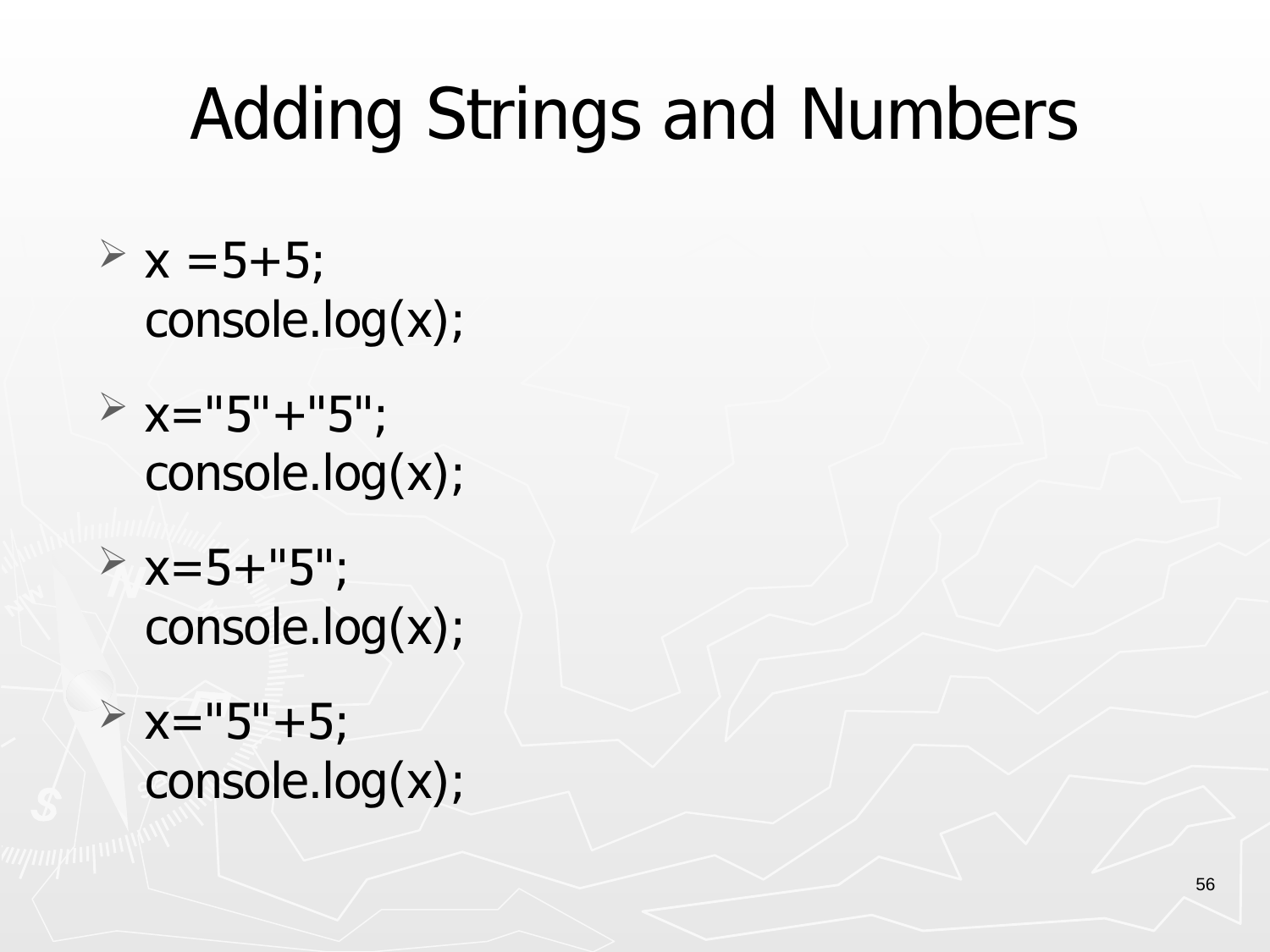

# Adding Strings and Numbers
x =5+5;
console.log(x);
x="5"+"5";
console.log(x);
x=5+"5";
console.log(x);
x="5"+5;
console.log(x);

56